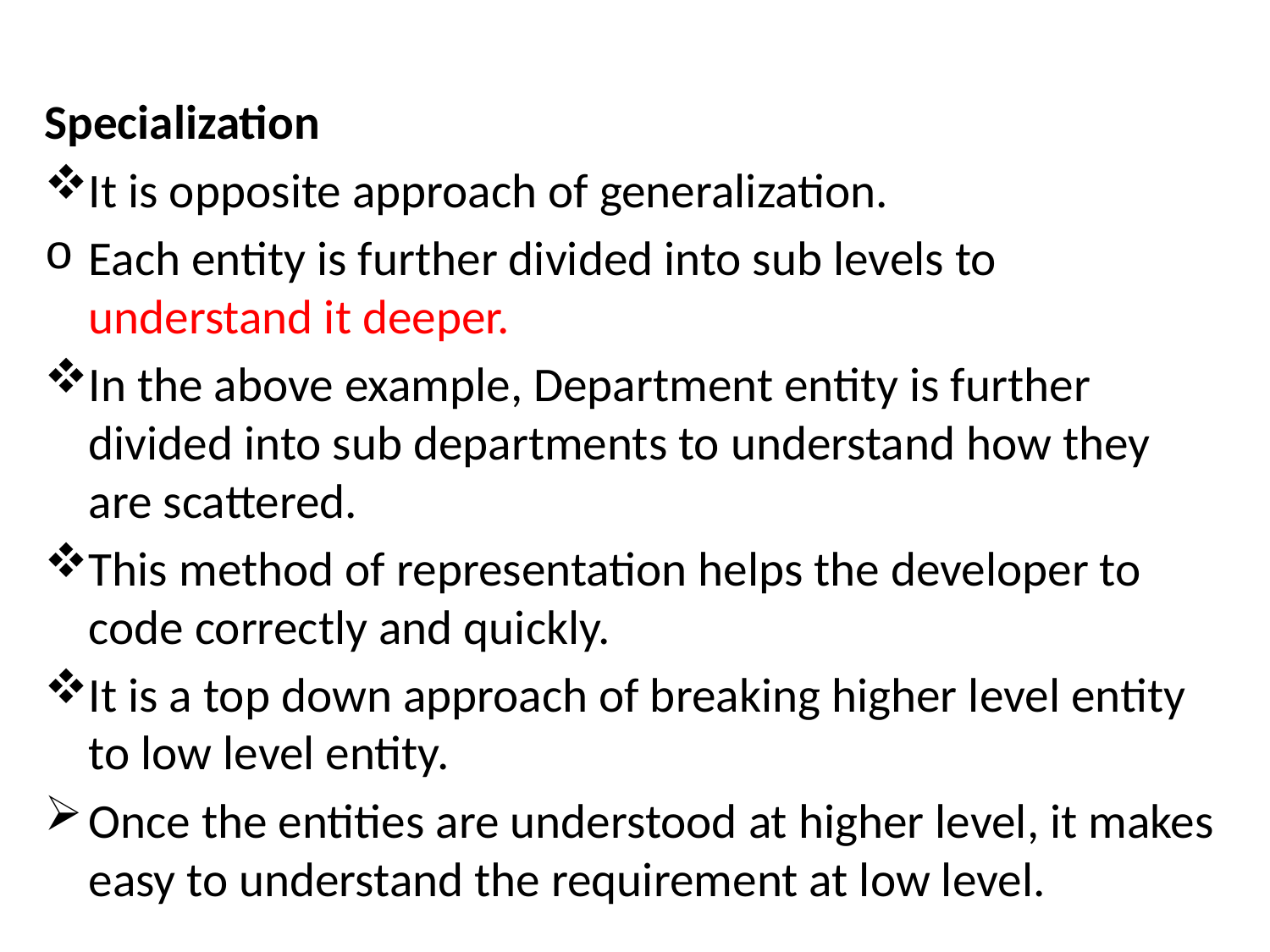

Specialization
It is opposite approach of generalization.
Each entity is further divided into sub levels to understand it deeper.
In the above example, Department entity is further divided into sub departments to understand how they are scattered.
This method of representation helps the developer to code correctly and quickly.
It is a top down approach of breaking higher level entity to low level entity.
Once the entities are understood at higher level, it makes easy to understand the requirement at low level.